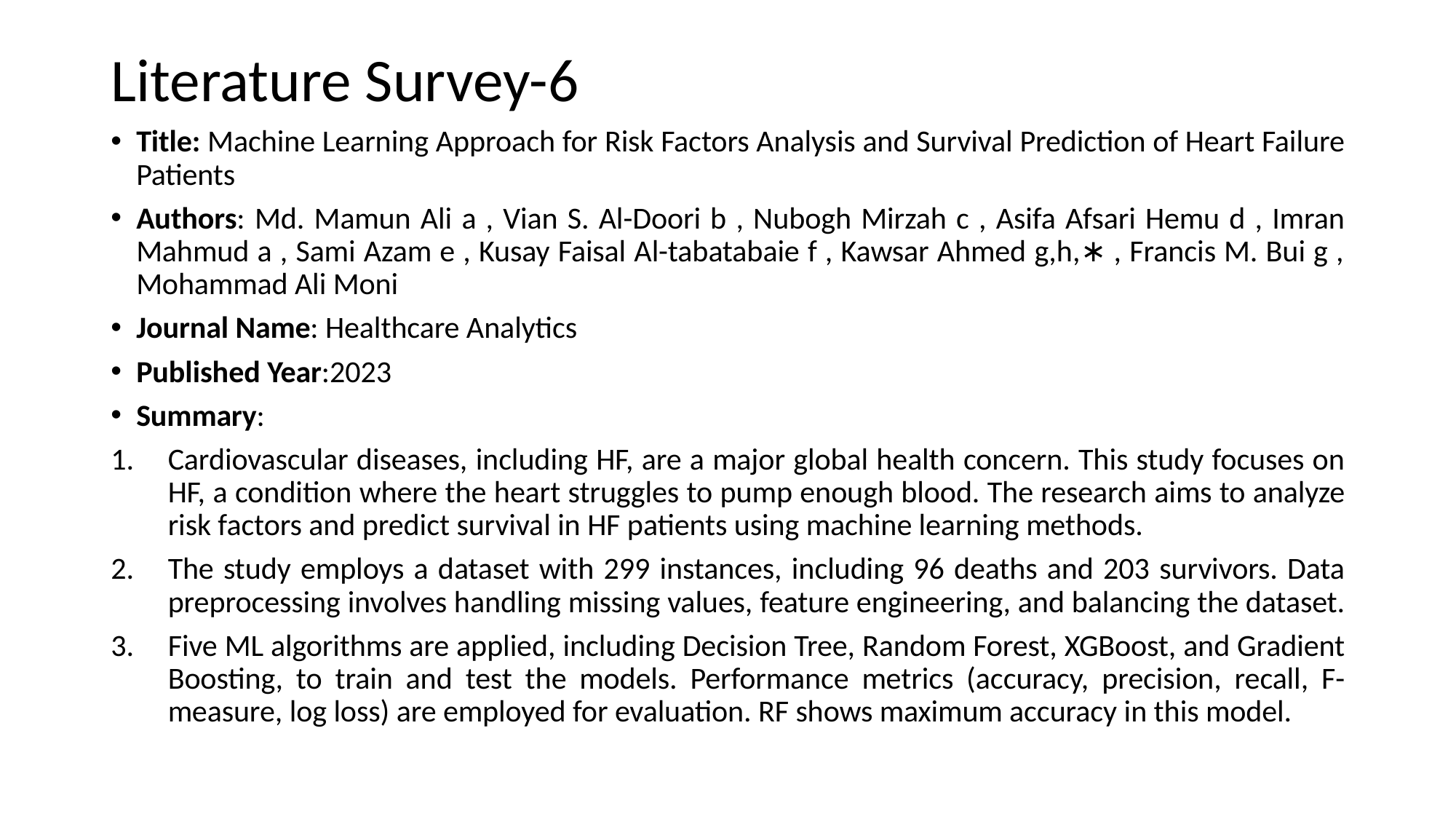

# Literature Survey-6
Title: Machine Learning Approach for Risk Factors Analysis and Survival Prediction of Heart Failure Patients
Authors: Md. Mamun Ali a , Vian S. Al-Doori b , Nubogh Mirzah c , Asifa Afsari Hemu d , Imran Mahmud a , Sami Azam e , Kusay Faisal Al-tabatabaie f , Kawsar Ahmed g,h,∗ , Francis M. Bui g , Mohammad Ali Moni
Journal Name: Healthcare Analytics
Published Year:2023
Summary:
Cardiovascular diseases, including HF, are a major global health concern. This study focuses on HF, a condition where the heart struggles to pump enough blood. The research aims to analyze risk factors and predict survival in HF patients using machine learning methods.
The study employs a dataset with 299 instances, including 96 deaths and 203 survivors. Data preprocessing involves handling missing values, feature engineering, and balancing the dataset.
Five ML algorithms are applied, including Decision Tree, Random Forest, XGBoost, and Gradient Boosting, to train and test the models. Performance metrics (accuracy, precision, recall, F-measure, log loss) are employed for evaluation. RF shows maximum accuracy in this model.